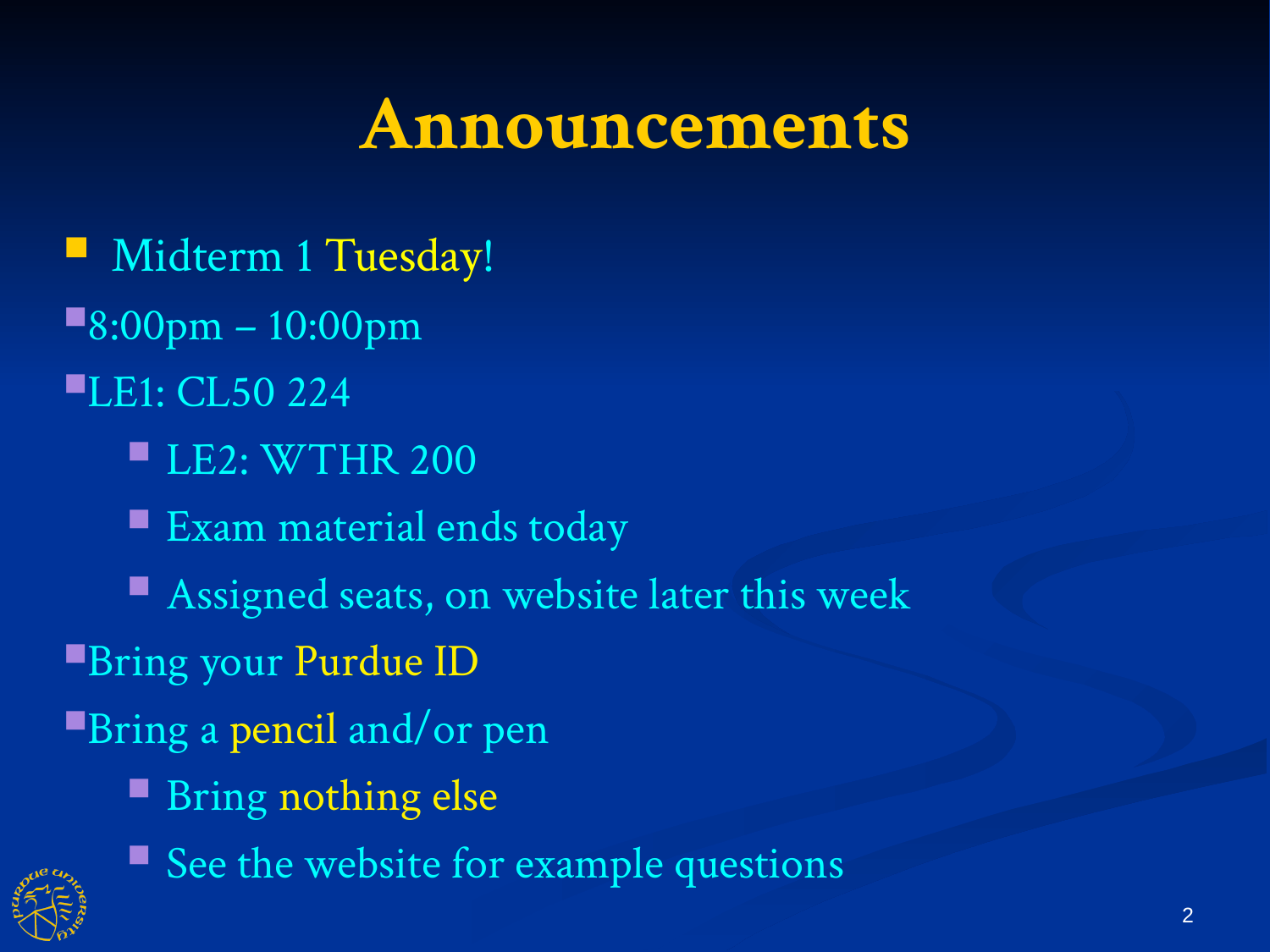

Announcements
Midterm 1 Tuesday!
8:00pm – 10:00pm
LE1: CL50 224
LE2: WTHR 200
Exam material ends today
Assigned seats, on website later this week
Bring your Purdue ID
Bring a pencil and/or pen
Bring nothing else
See the website for example questions
2